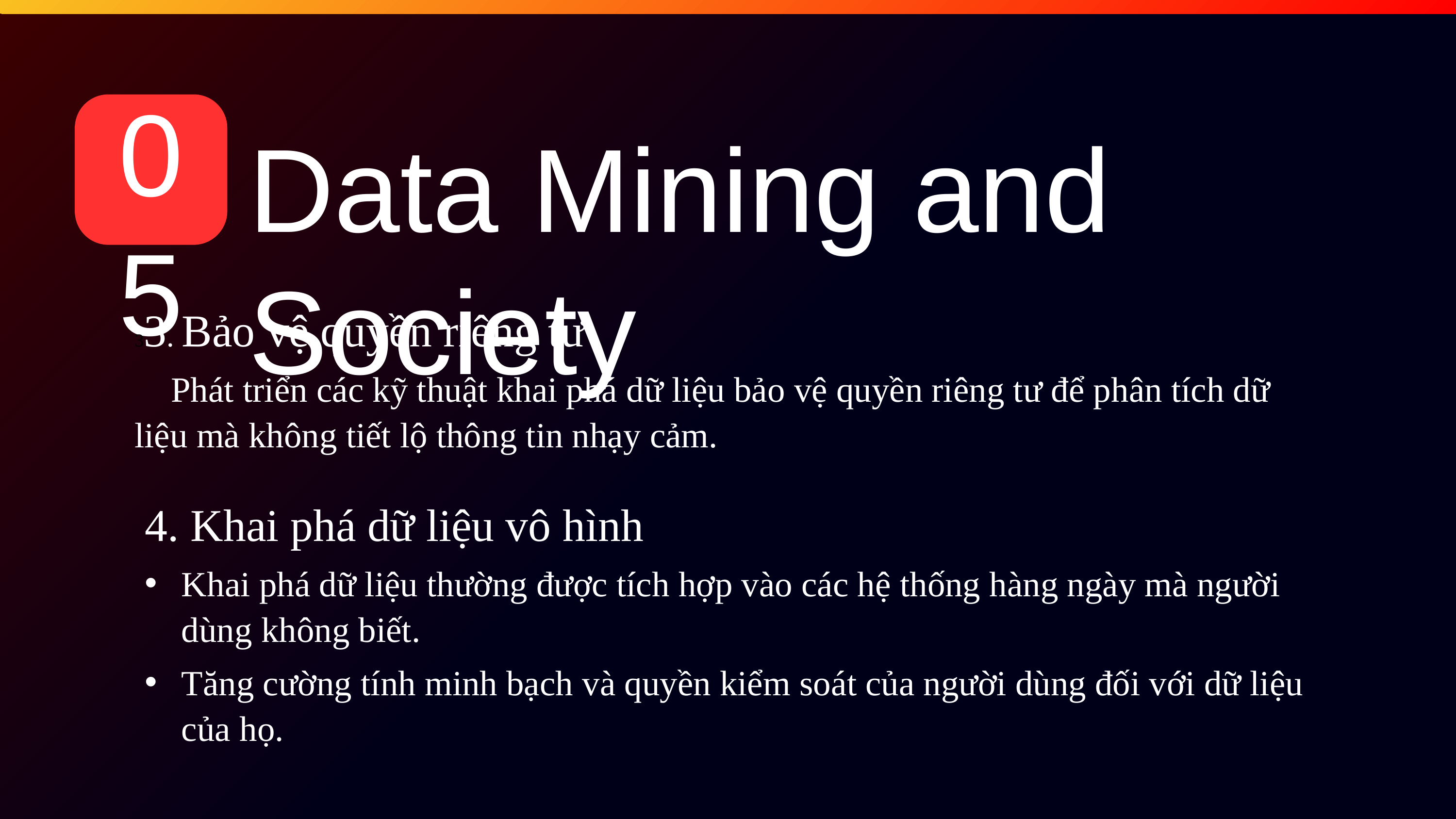

05

Data Mining and Society
33. Bảo vệ quyền riêng tư
Phát triển các kỹ thuật khai phá dữ liệu bảo vệ quyền riêng tư để phân tích dữ liệu mà không tiết lộ thông tin nhạy cảm.

4. Khai phá dữ liệu vô hình
Khai phá dữ liệu thường được tích hợp vào các hệ thống hàng ngày mà người dùng không biết.
Tăng cường tính minh bạch và quyền kiểm soát của người dùng đối với dữ liệu của họ.